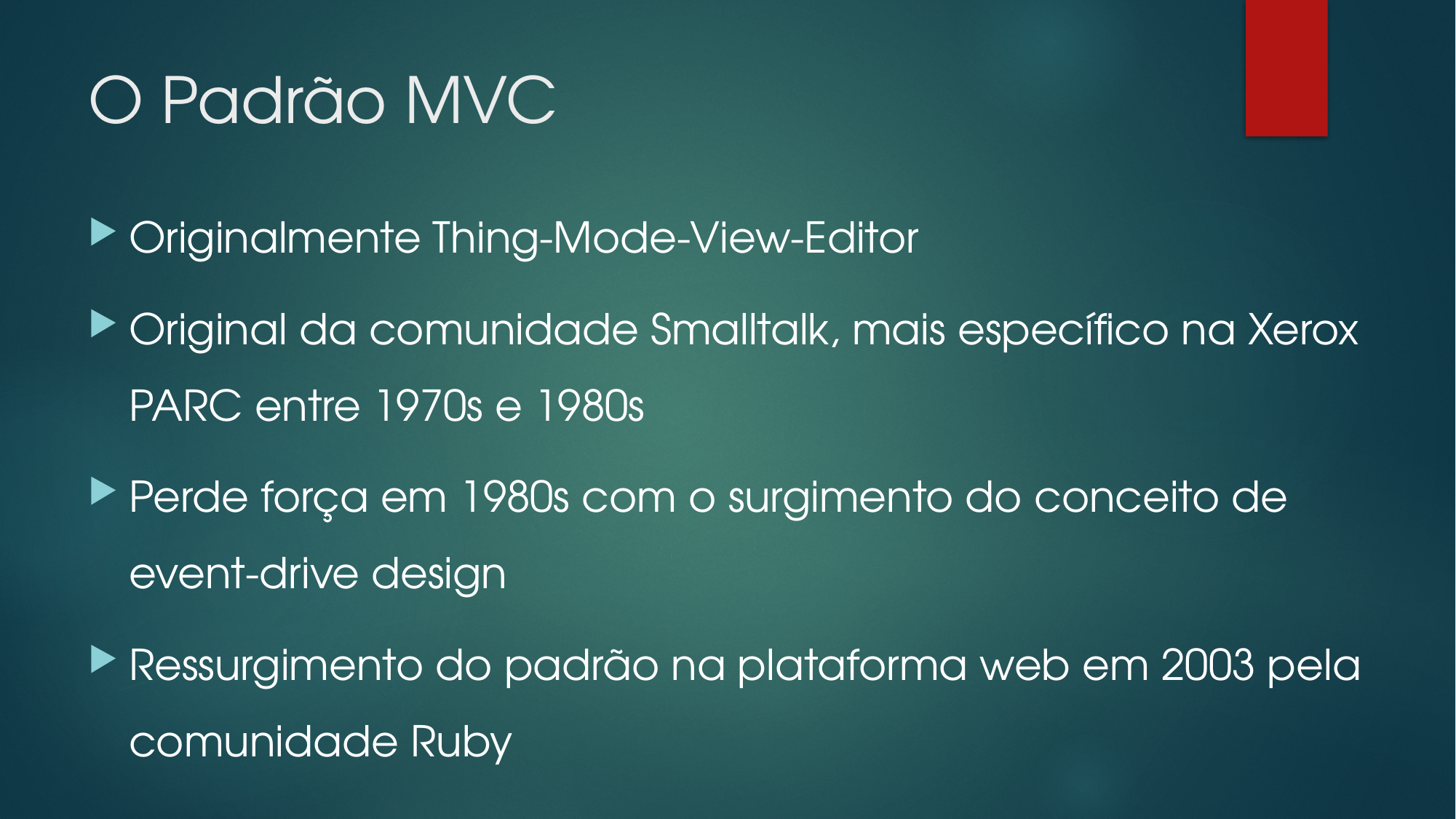

# O Padrão MVC
Originalmente Thing-Mode-View-Editor
Original da comunidade Smalltalk, mais específico na Xerox PARC entre 1970s e 1980s
Perde força em 1980s com o surgimento do conceito de event-drive design
Ressurgimento do padrão na plataforma web em 2003 pela comunidade Ruby